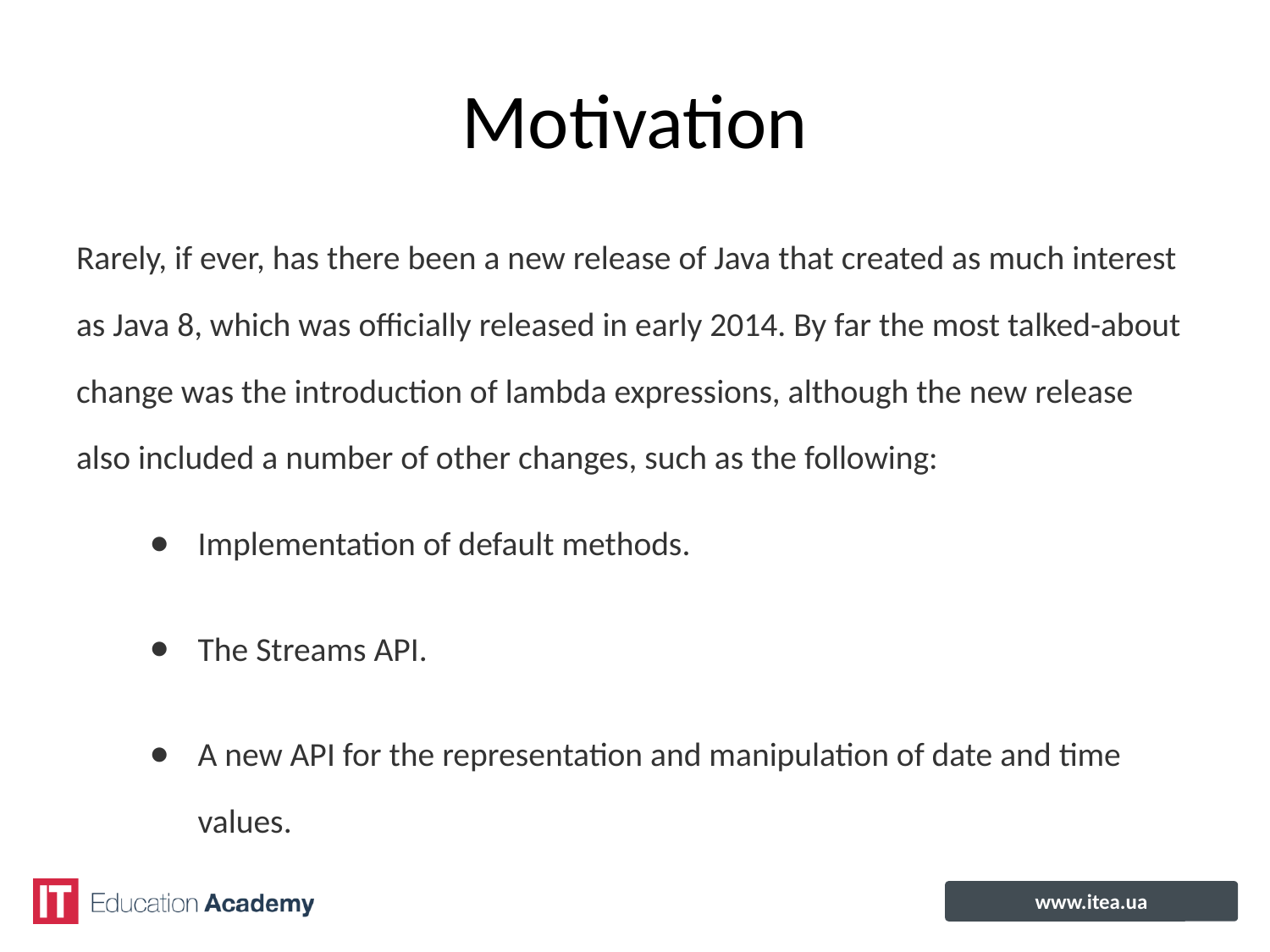

# Motivation
Rarely, if ever, has there been a new release of Java that created as much interest as Java 8, which was officially released in early 2014. By far the most talked-about change was the introduction of lambda expressions, although the new release also included a number of other changes, such as the following:
Implementation of default methods.
The Streams API.
A new API for the representation and manipulation of date and time values.